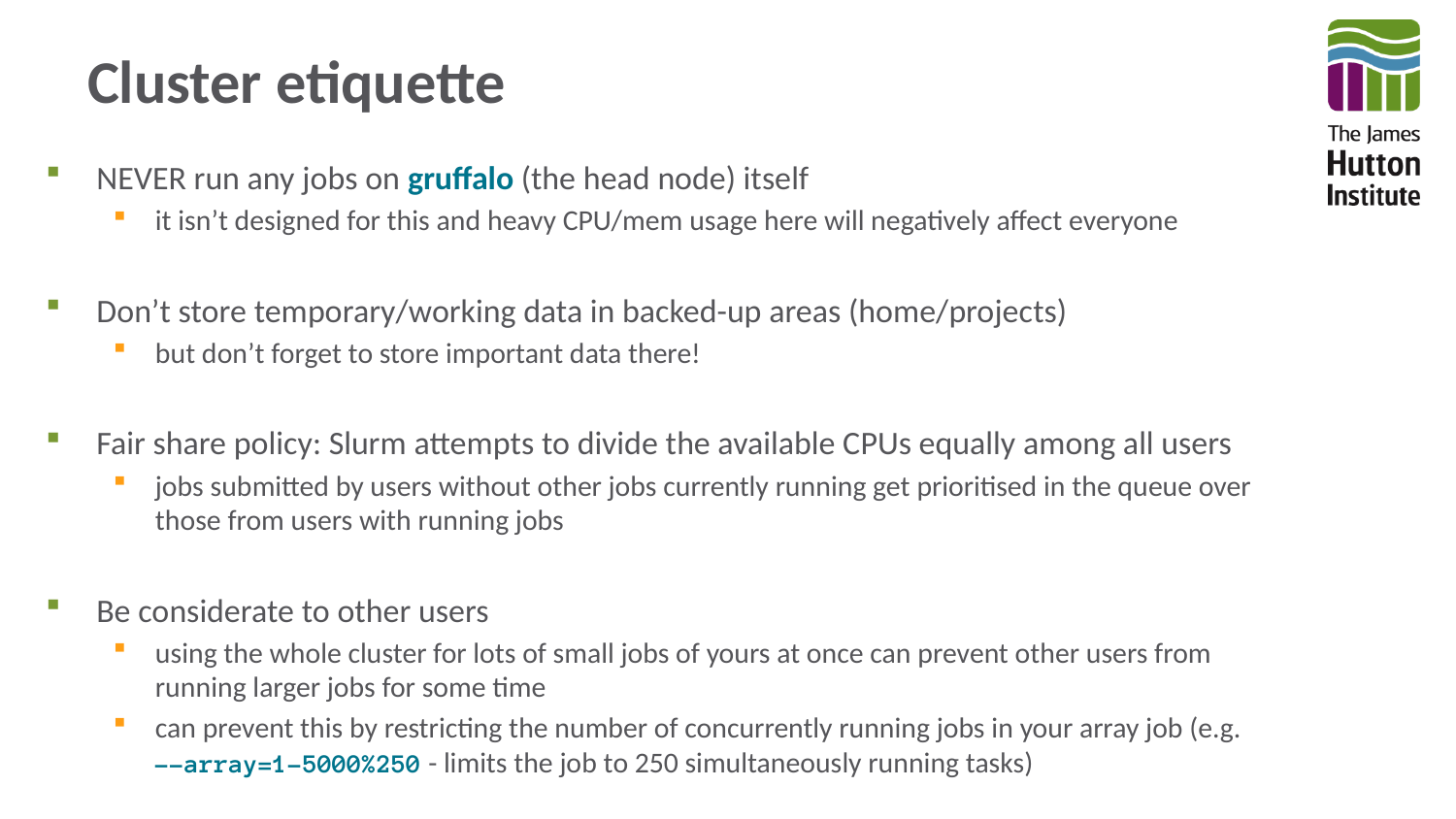

# Cluster etiquette
NEVER run any jobs on gruffalo (the head node) itself
it isn’t designed for this and heavy CPU/mem usage here will negatively affect everyone

Don’t store temporary/working data in backed-up areas (home/projects)
but don’t forget to store important data there!

Fair share policy: Slurm attempts to divide the available CPUs equally among all users
jobs submitted by users without other jobs currently running get prioritised in the queue over those from users with running jobs

Be considerate to other users
using the whole cluster for lots of small jobs of yours at once can prevent other users from running larger jobs for some time
can prevent this by restricting the number of concurrently running jobs in your array job (e.g. --array=1-5000%250 - limits the job to 250 simultaneously running tasks)